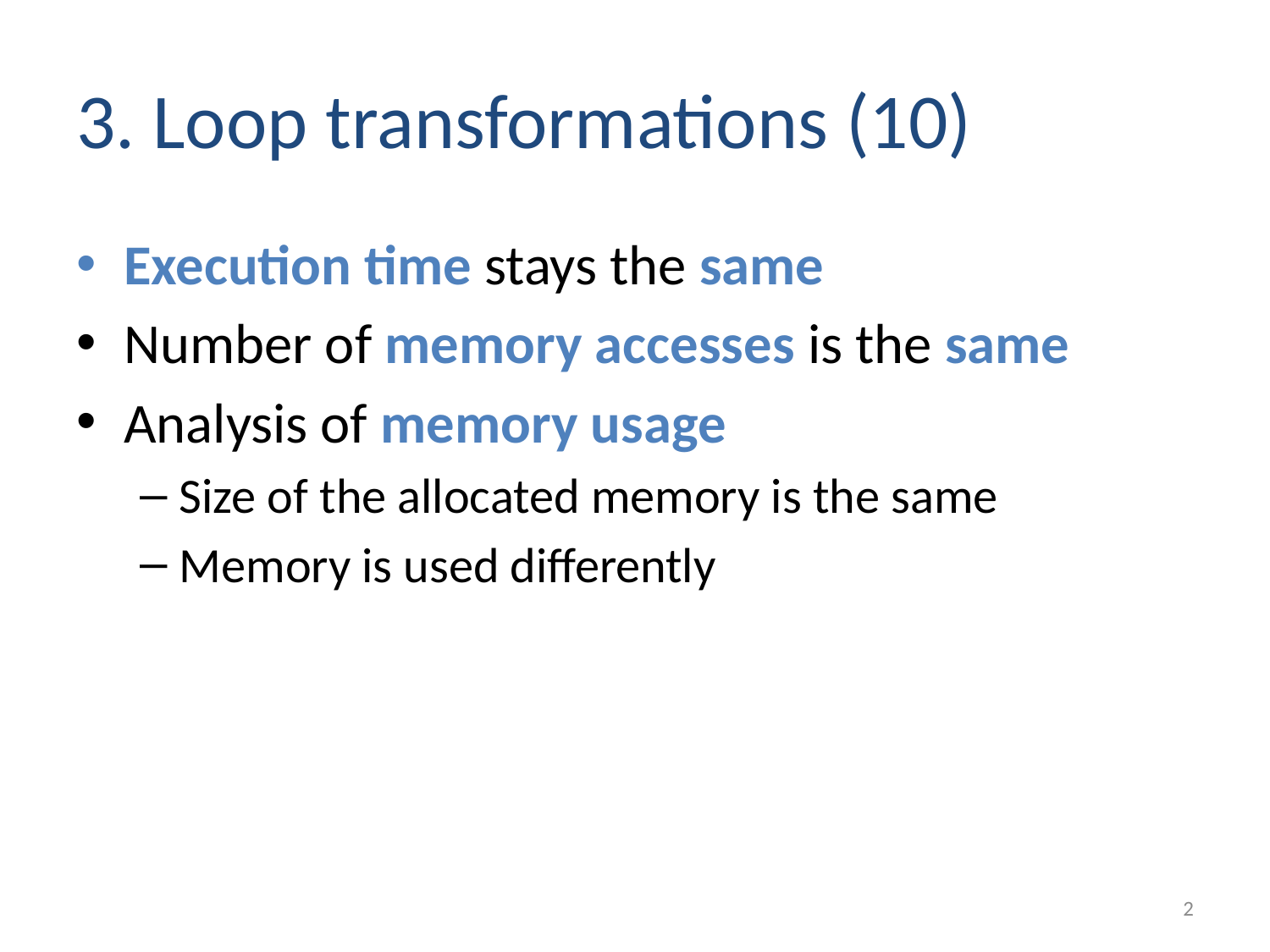

# 3. Loop transformations (10)
Execution time stays the same
Number of memory accesses is the same
Analysis of memory usage
Size of the allocated memory is the same
Memory is used differently
2